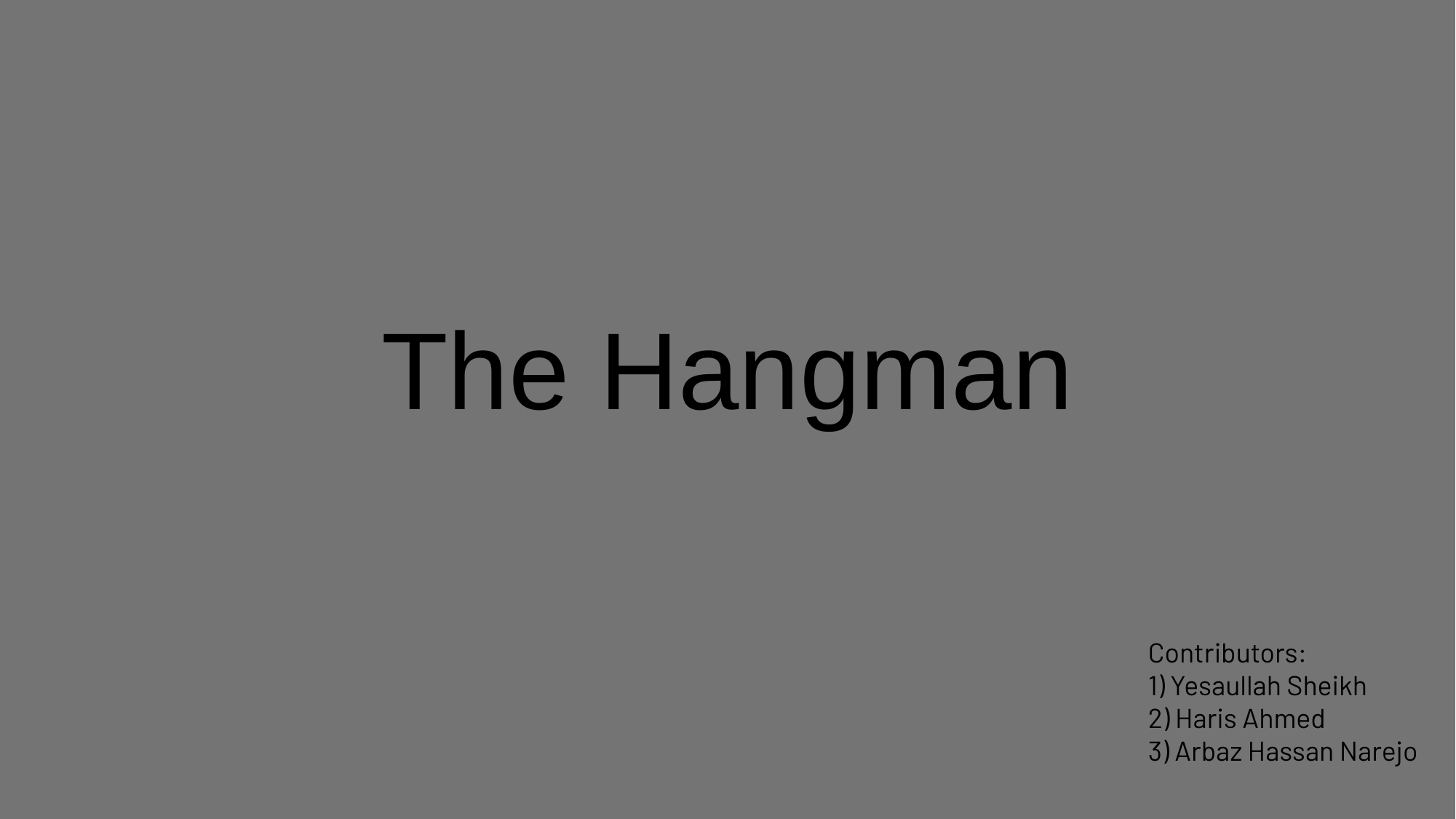

# The Hangman
Contributors:
1) Yesaullah Sheikh
2) Haris Ahmed
3) Arbaz Hassan Narejo